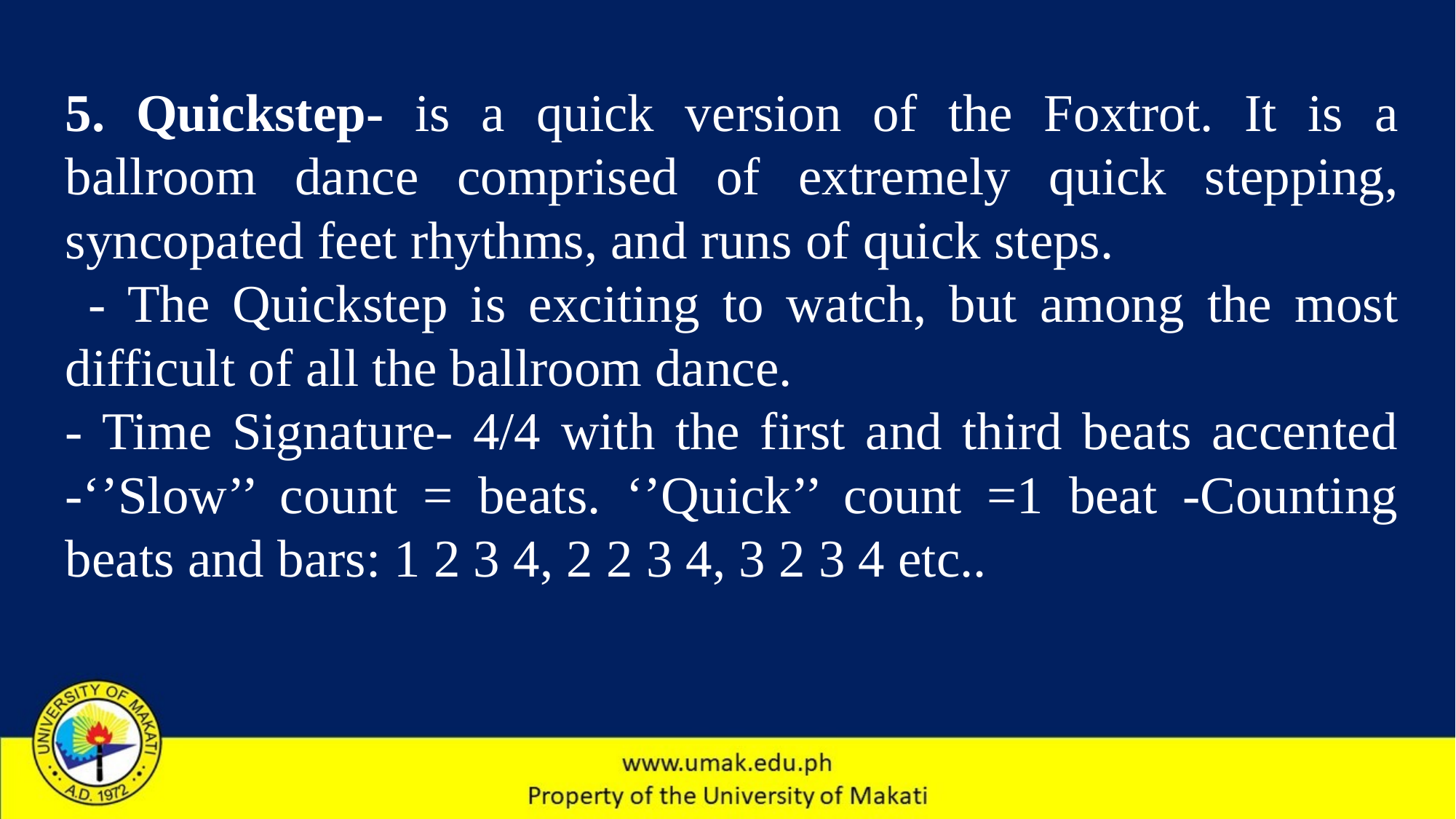

5. Quickstep- is a quick version of the Foxtrot. It is a ballroom dance comprised of extremely quick stepping, syncopated feet rhythms, and runs of quick steps.
 - The Quickstep is exciting to watch, but among the most difficult of all the ballroom dance.
- Time Signature- 4/4 with the first and third beats accented -‘’Slow’’ count = beats. ‘’Quick’’ count =1 beat -Counting beats and bars: 1 2 3 4, 2 2 3 4, 3 2 3 4 etc..
#